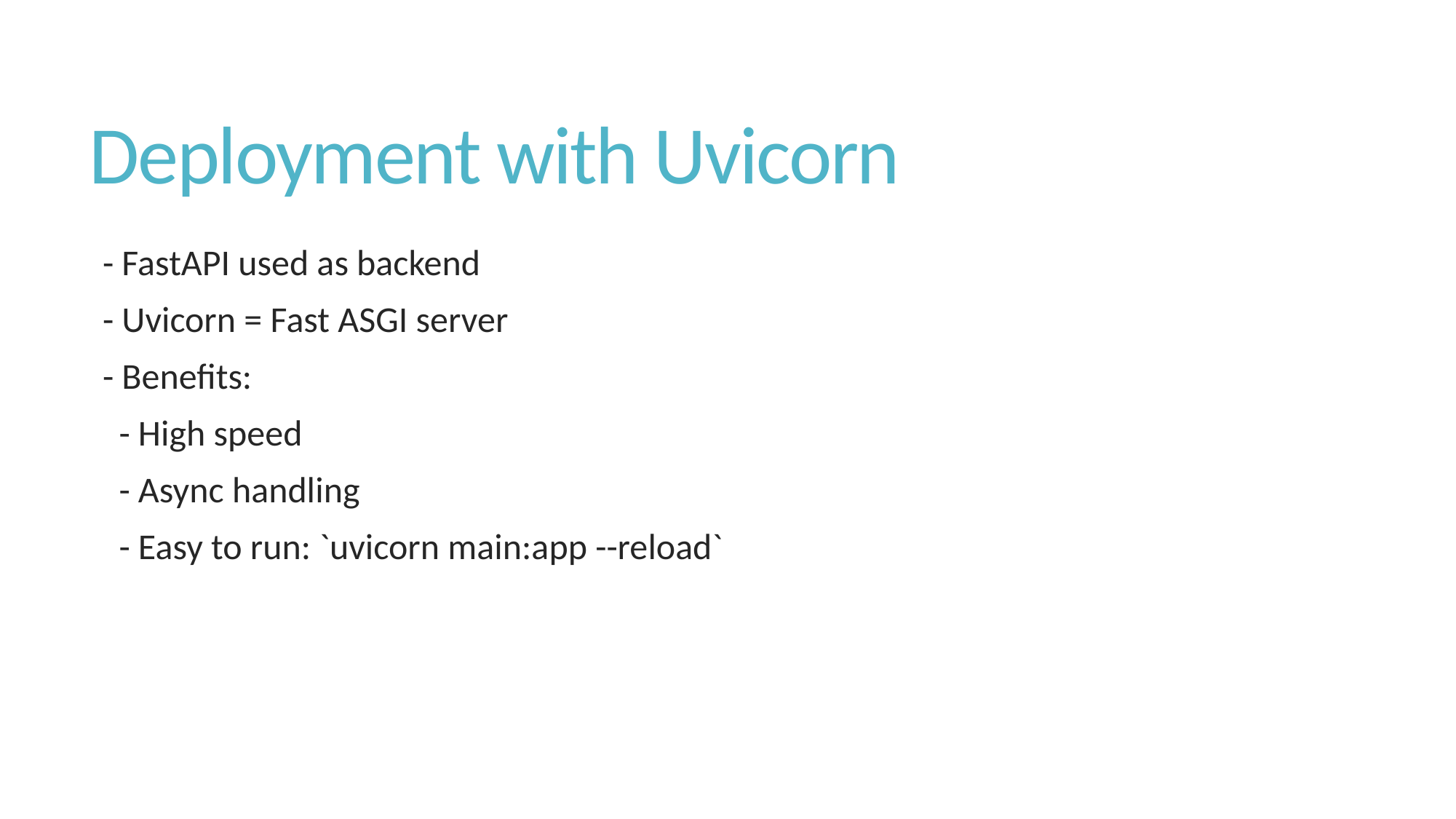

# Deployment with Uvicorn
- FastAPI used as backend
- Uvicorn = Fast ASGI server
- Benefits:
  - High speed
  - Async handling
  - Easy to run: `uvicorn main:app --reload`